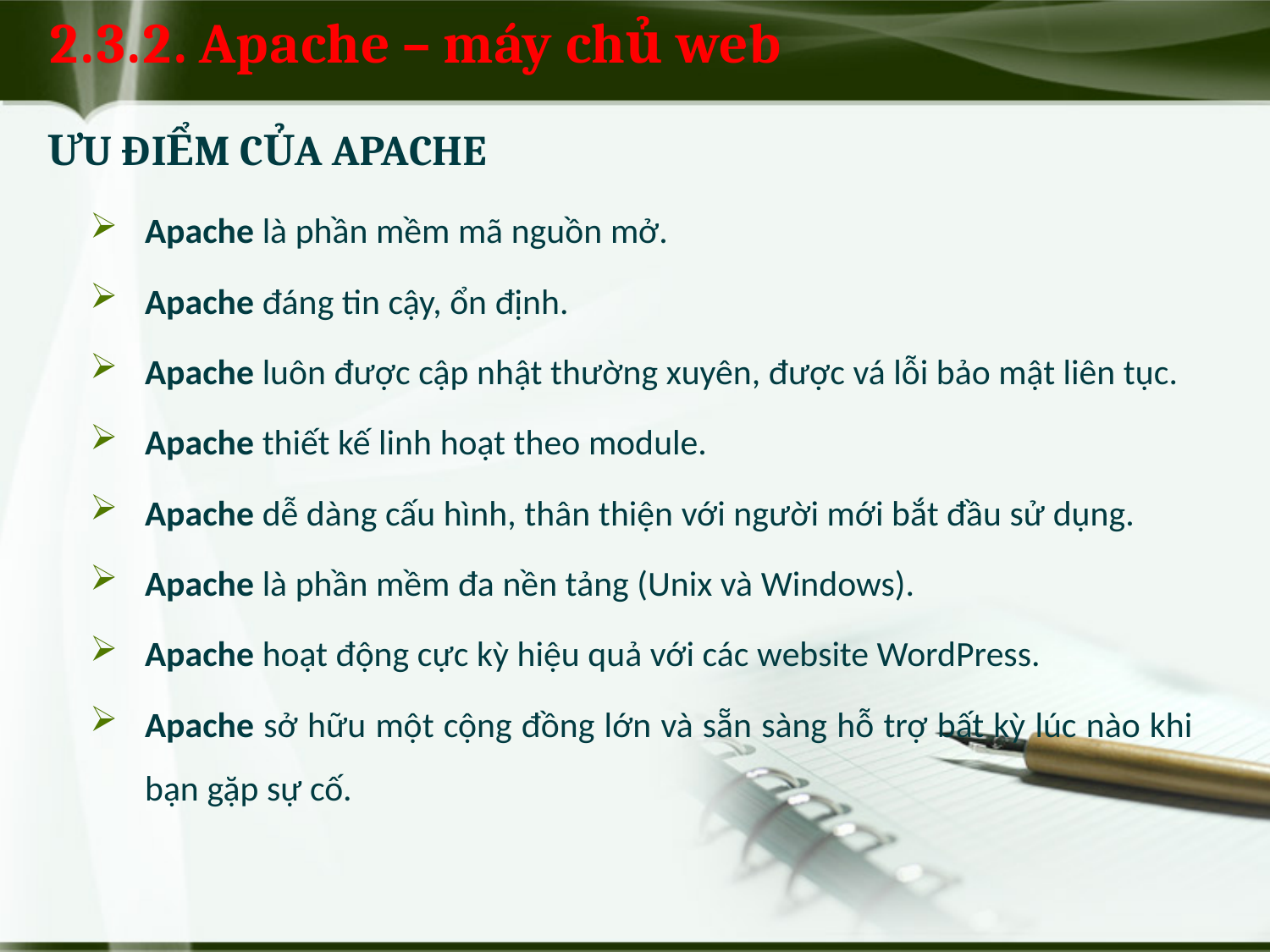

# 2.3.2. Apache – máy chủ web
Ưu điểm của apache
Apache là phần mềm mã nguồn mở.
Apache đáng tin cậy, ổn định.
Apache luôn được cập nhật thường xuyên, được vá lỗi bảo mật liên tục.
Apache thiết kế linh hoạt theo module.
Apache dễ dàng cấu hình, thân thiện với người mới bắt đầu sử dụng.
Apache là phần mềm đa nền tảng (Unix và Windows).
Apache hoạt động cực kỳ hiệu quả với các website WordPress.
Apache sở hữu một cộng đồng lớn và sẵn sàng hỗ trợ bất kỳ lúc nào khi bạn gặp sự cố.